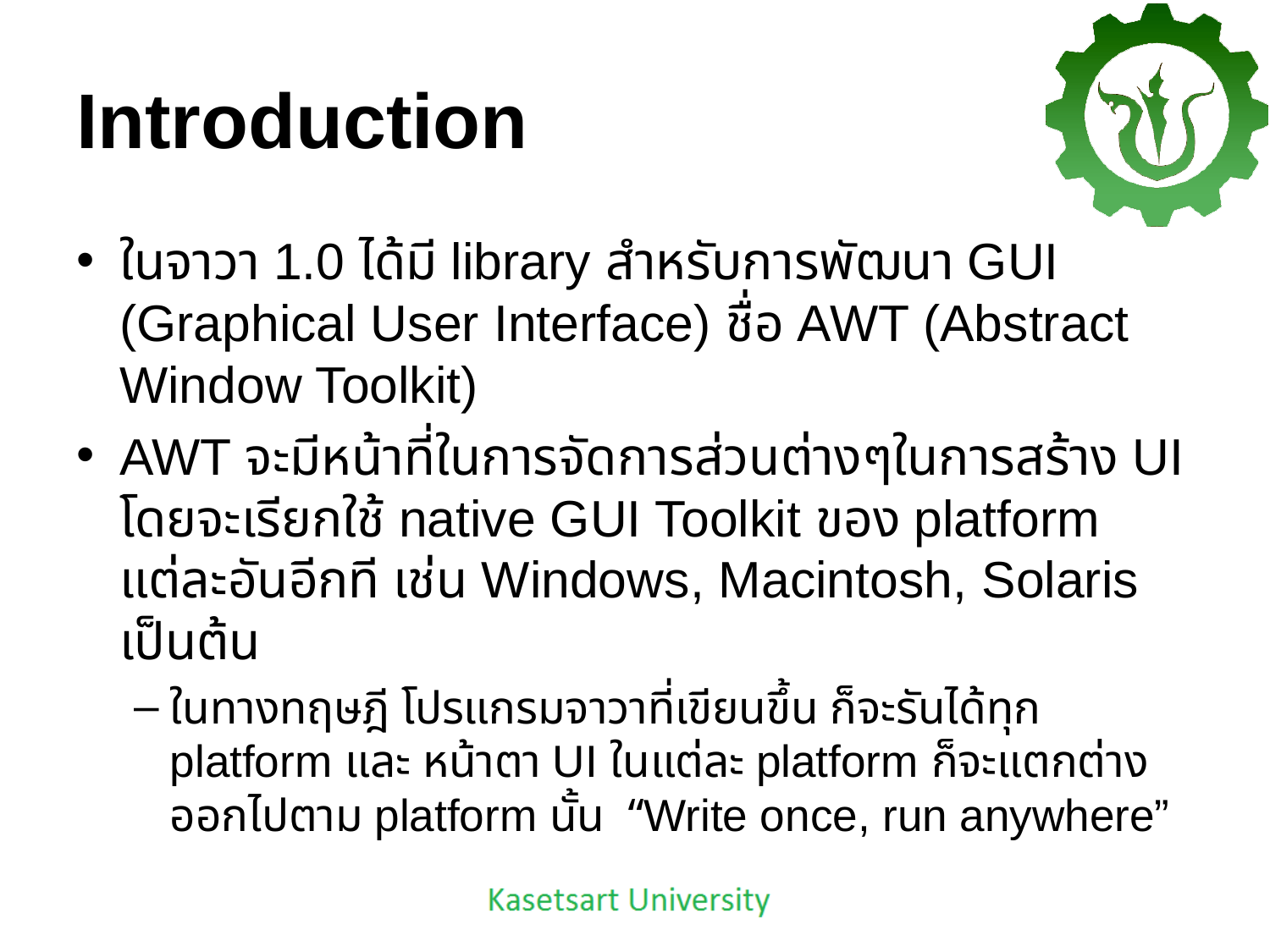

# Introduction
ในจาวา 1.0 ได้มี library สำหรับการพัฒนา GUI (Graphical User Interface) ชื่อ AWT (Abstract Window Toolkit)
AWT จะมีหน้าที่ในการจัดการส่วนต่างๆในการสร้าง UI โดยจะเรียกใช้ native GUI Toolkit ของ platform แต่ละอันอีกที เช่น Windows, Macintosh, Solaris เป็นต้น
ในทางทฤษฎี โปรแกรมจาวาที่เขียนขึ้น ก็จะรันได้ทุก platform และ หน้าตา UI ในแต่ละ platform ก็จะแตกต่างออกไปตาม platform นั้น  “Write once, run anywhere”